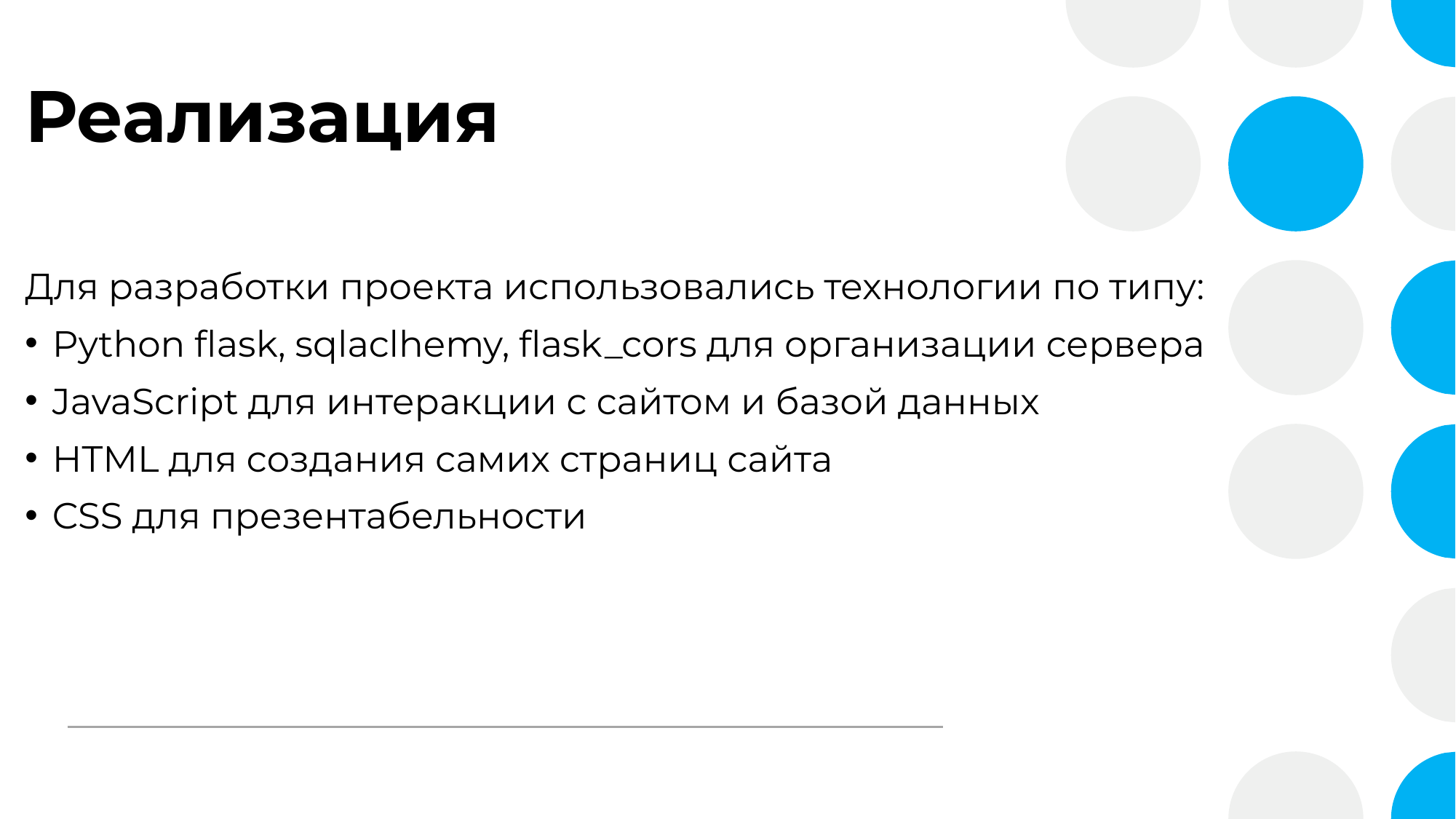

# Реализация
Для разработки проекта использовались технологии по типу:
Python flask, sqlaclhemy, flask_cors для организации сервера
JavaScript для интеракции с сайтом и базой данных
HTML для создания самих страниц сайта
CSS для презентабельности